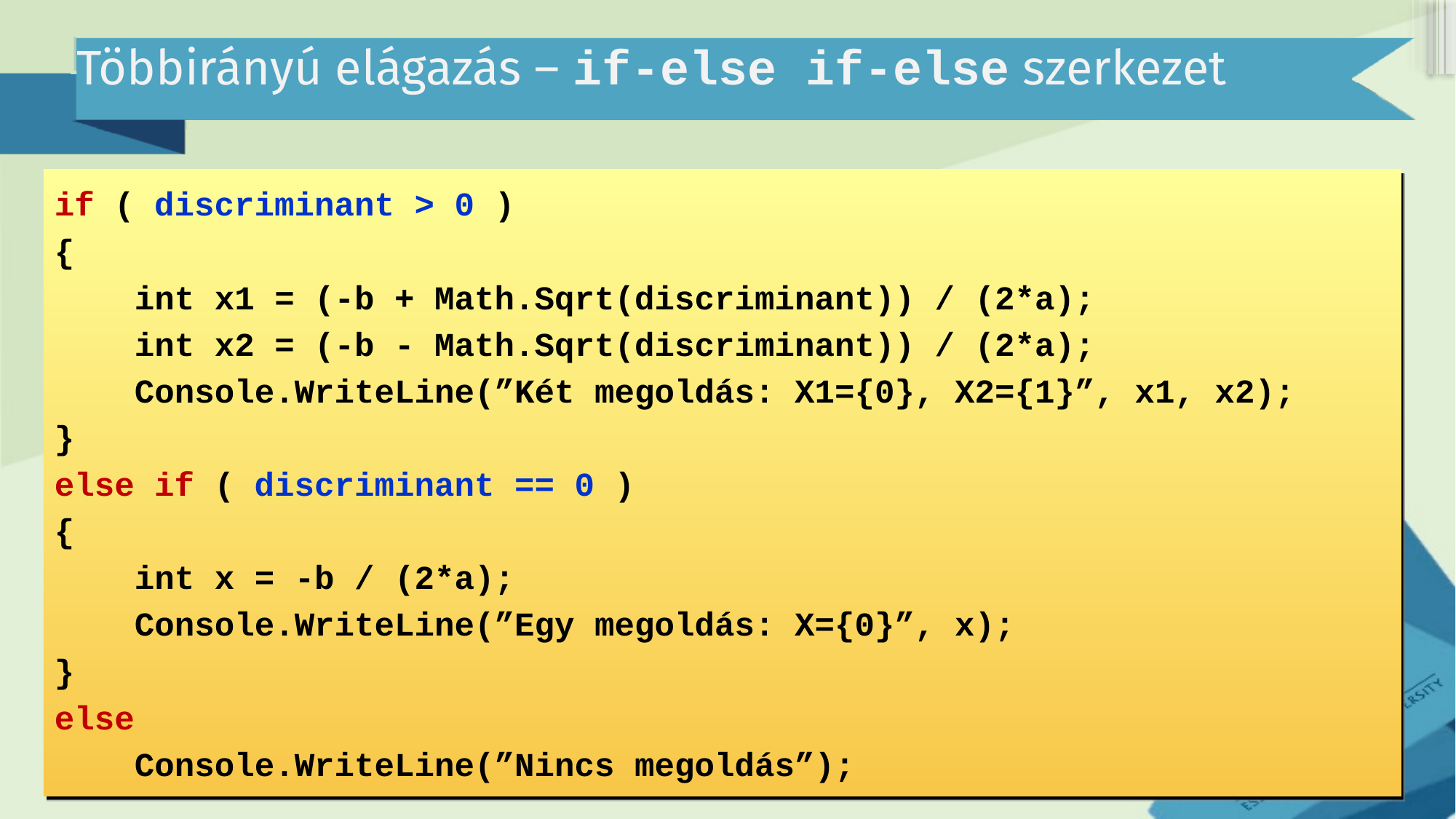

# Többirányú elágazás – if-else if-else szerkezet
if ( discriminant > 0 )
{
    int x1 = (-b + Math.Sqrt(discriminant)) / (2*a);
    int x2 = (-b - Math.Sqrt(discriminant)) / (2*a);
    Console.WriteLine(”Két megoldás: X1={0}, X2={1}”, x1, x2);
}
else if ( discriminant == 0 )
{
    int x = -b / (2*a);
    Console.WriteLine(”Egy megoldás: X={0}”, x);
}
else
    Console.WriteLine(”Nincs megoldás”);